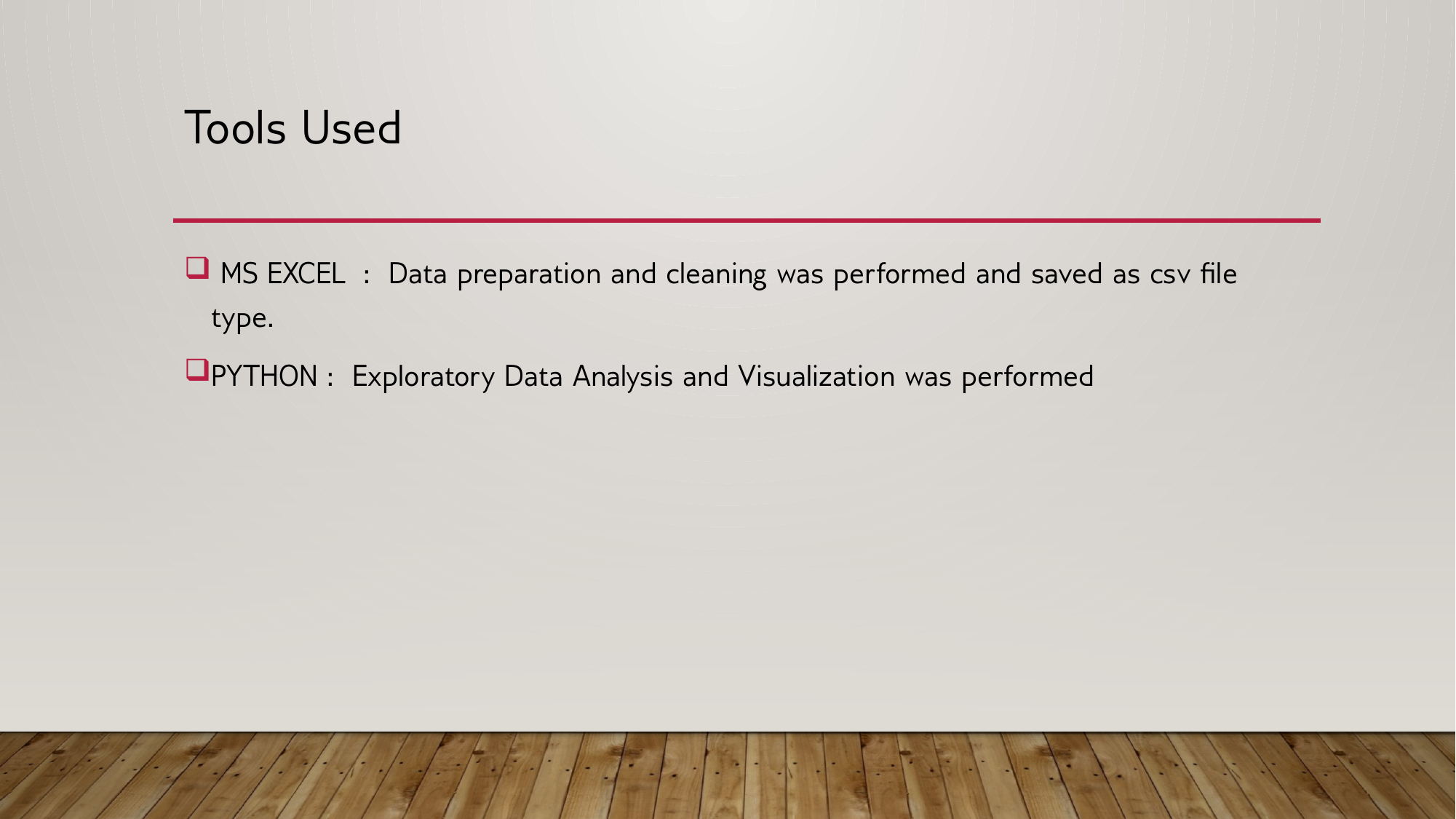

# Tools Used
 MS EXCEL  :  Data preparation and cleaning was performed and saved as csv file type.
PYTHON :  Exploratory Data Analysis and Visualization was performed